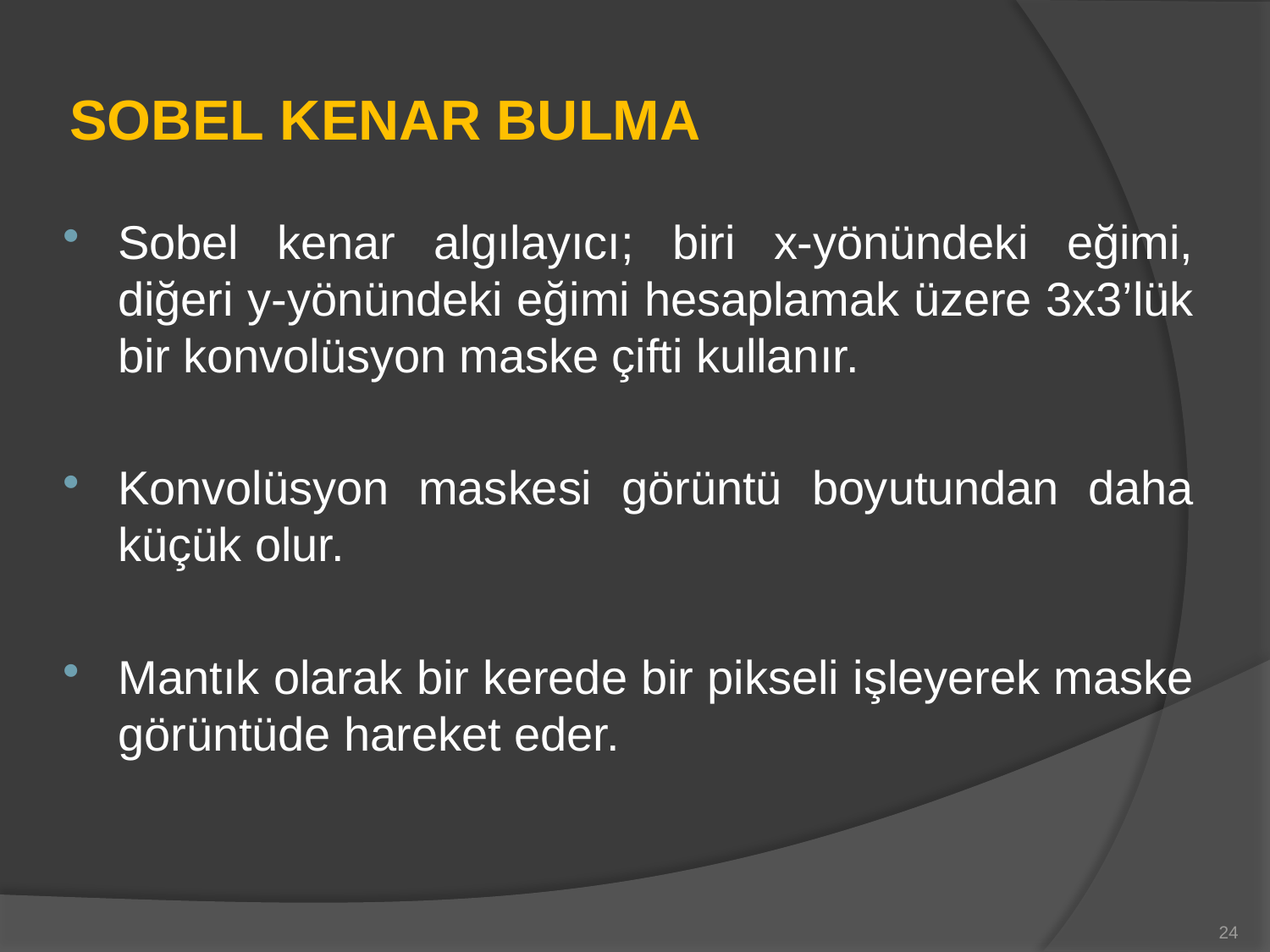

# SOBEL KENAR BULMA
Sobel kenar algılayıcı; biri x-yönündeki eğimi, diğeri y-yönündeki eğimi hesaplamak üzere 3x3’lük bir konvolüsyon maske çifti kullanır.

Konvolüsyon maskesi görüntü boyutundan daha küçük olur.

Mantık olarak bir kerede bir pikseli işleyerek maske görüntüde hareket eder.

24